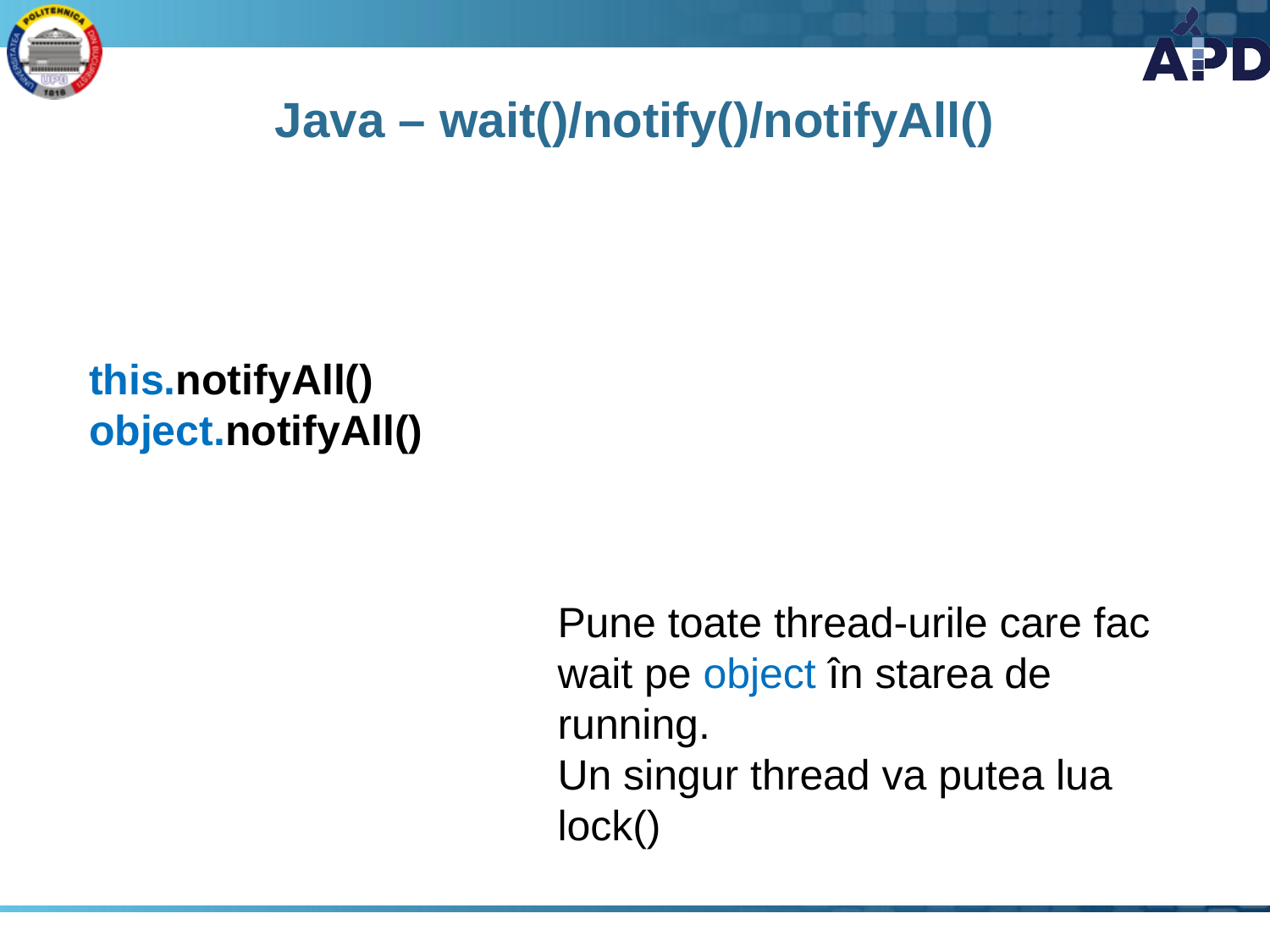

# Java – wait()/notify()/notifyAll()
this.notifyAll()
object.notifyAll()

Pune toate thread-urile care fac wait pe object în starea de running.
Un singur thread va putea lua lock()